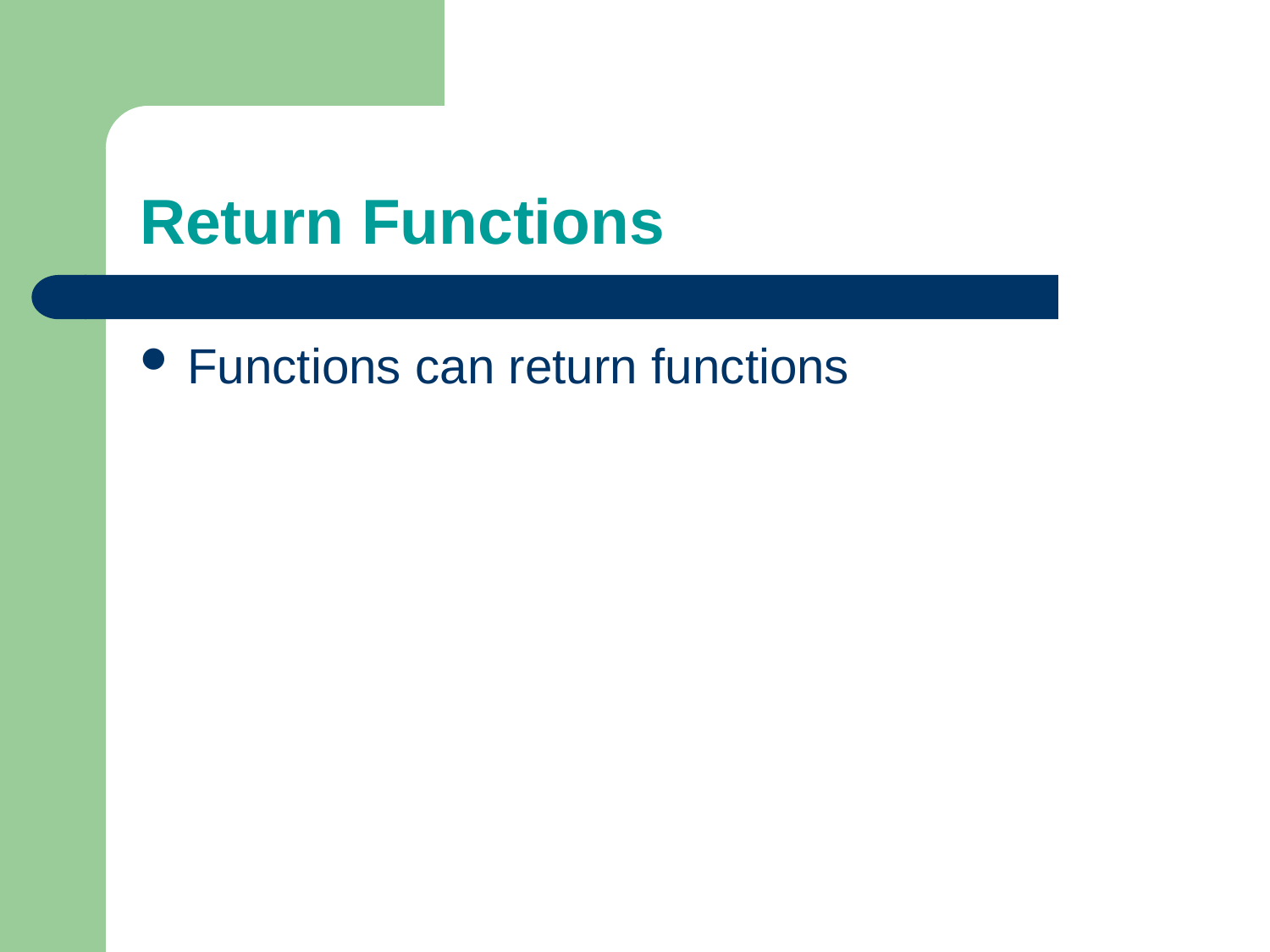

# Return Functions
Functions can return functions